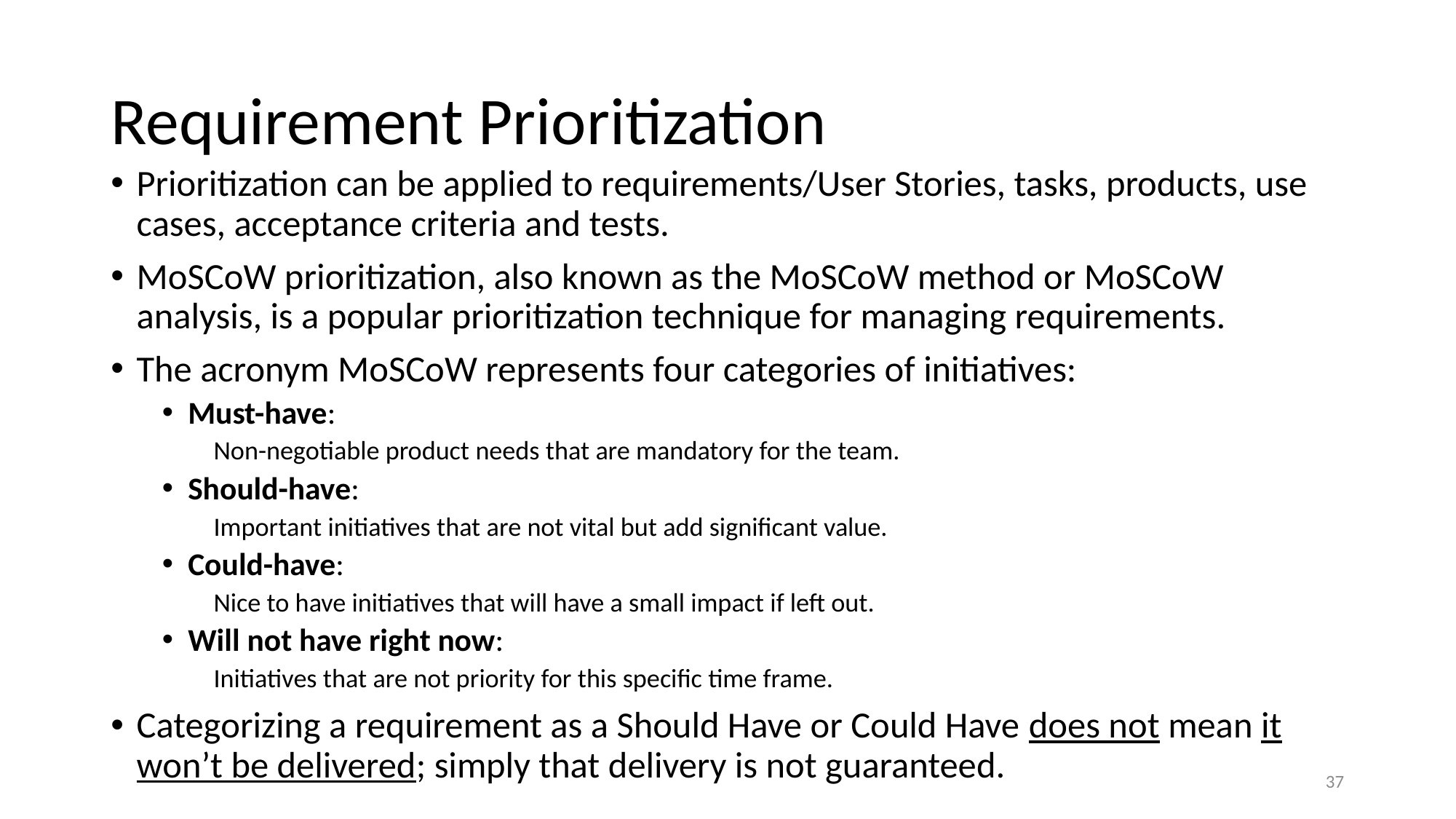

# Requirement Prioritization
Prioritization can be applied to requirements/User Stories, tasks, products, use cases, acceptance criteria and tests.
MoSCoW prioritization, also known as the MoSCoW method or MoSCoW analysis, is a popular prioritization technique for managing requirements.
The acronym MoSCoW represents four categories of initiatives:
Must-have:
Non-negotiable product needs that are mandatory for the team.
Should-have:
Important initiatives that are not vital but add significant value.
Could-have:
Nice to have initiatives that will have a small impact if left out.
Will not have right now:
Initiatives that are not priority for this specific time frame.
Categorizing a requirement as a Should Have or Could Have does not mean it won’t be delivered; simply that delivery is not guaranteed.
37